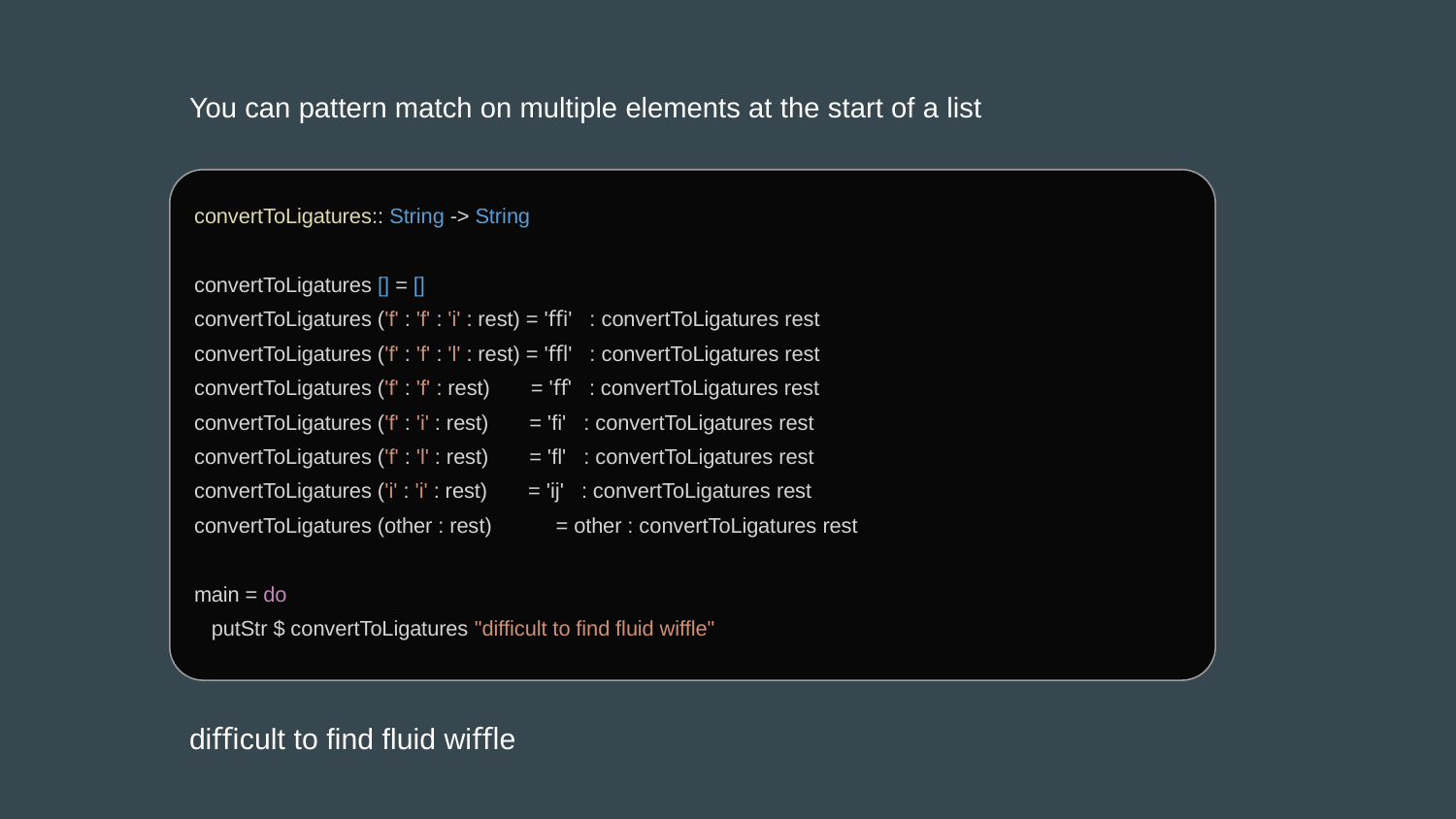

You can pattern match on multiple elements at the start of a list
convertToLigatures:: String -> String

convertToLigatures [] = []
convertToLigatures ('f' : 'f' : 'i' : rest) = 'ﬃ'   : convertToLigatures rest
convertToLigatures ('f' : 'f' : 'l' : rest) = 'ﬄ'   : convertToLigatures rest
convertToLigatures ('f' : 'f' : rest)       = 'ﬀ'   : convertToLigatures rest
convertToLigatures ('f' : 'i' : rest)       = 'ﬁ'   : convertToLigatures rest
convertToLigatures ('f' : 'l' : rest)       = 'ﬂ'   : convertToLigatures rest
convertToLigatures ('i' : 'i' : rest)       = 'ĳ'   : convertToLigatures rest
convertToLigatures (other : rest)           = other : convertToLigatures rest

main = do
   putStr $ convertToLigatures "difficult to find fluid wiffle"
diﬃcult to ﬁnd ﬂuid wiﬄe